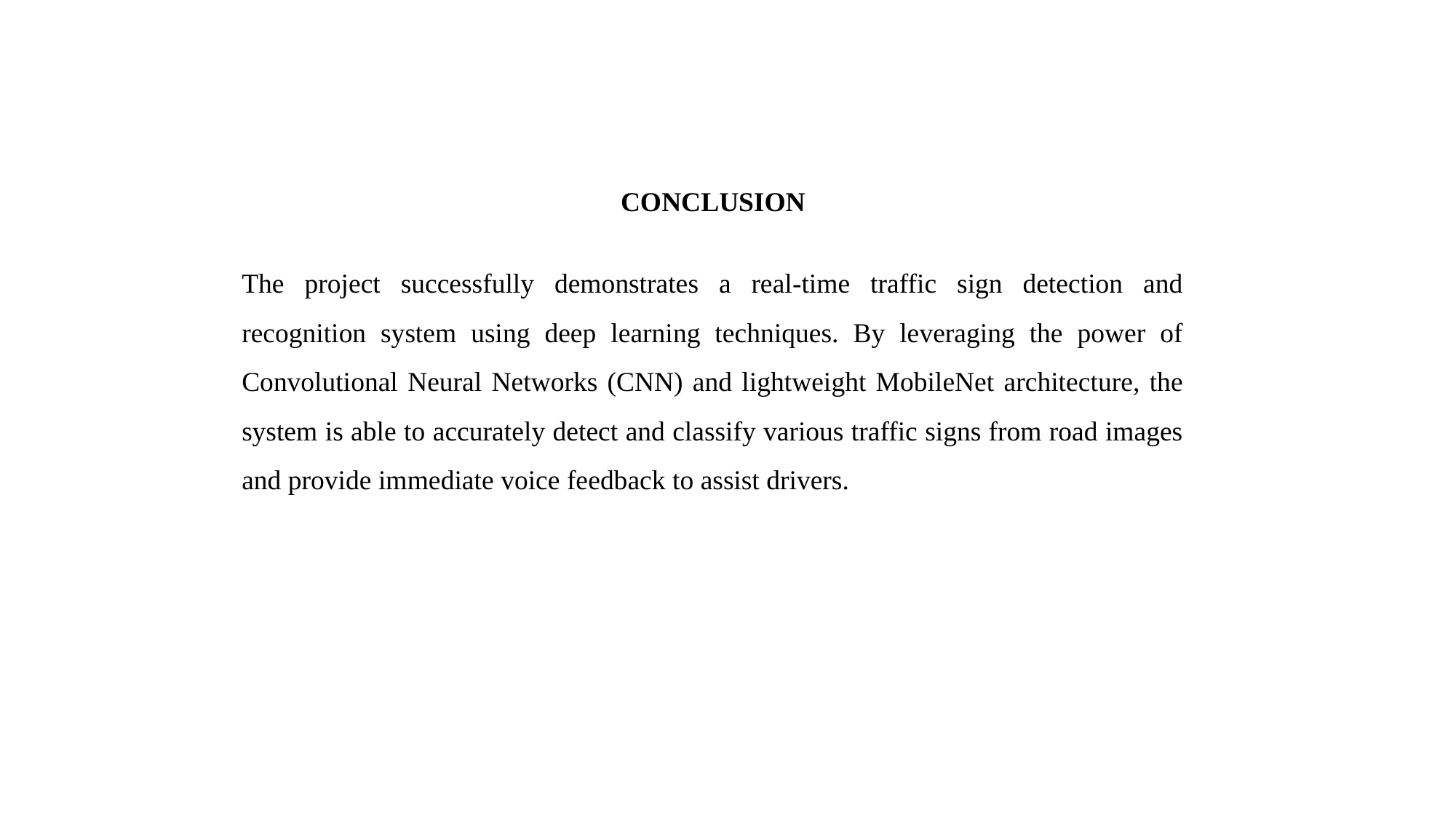

CONCLUSION

The project successfully demonstrates a real-time traffic sign detection and recognition system using deep learning techniques. By leveraging the power of Convolutional Neural Networks (CNN) and lightweight MobileNet architecture, the system is able to accurately detect and classify various traffic signs from road images and provide immediate voice feedback to assist drivers.